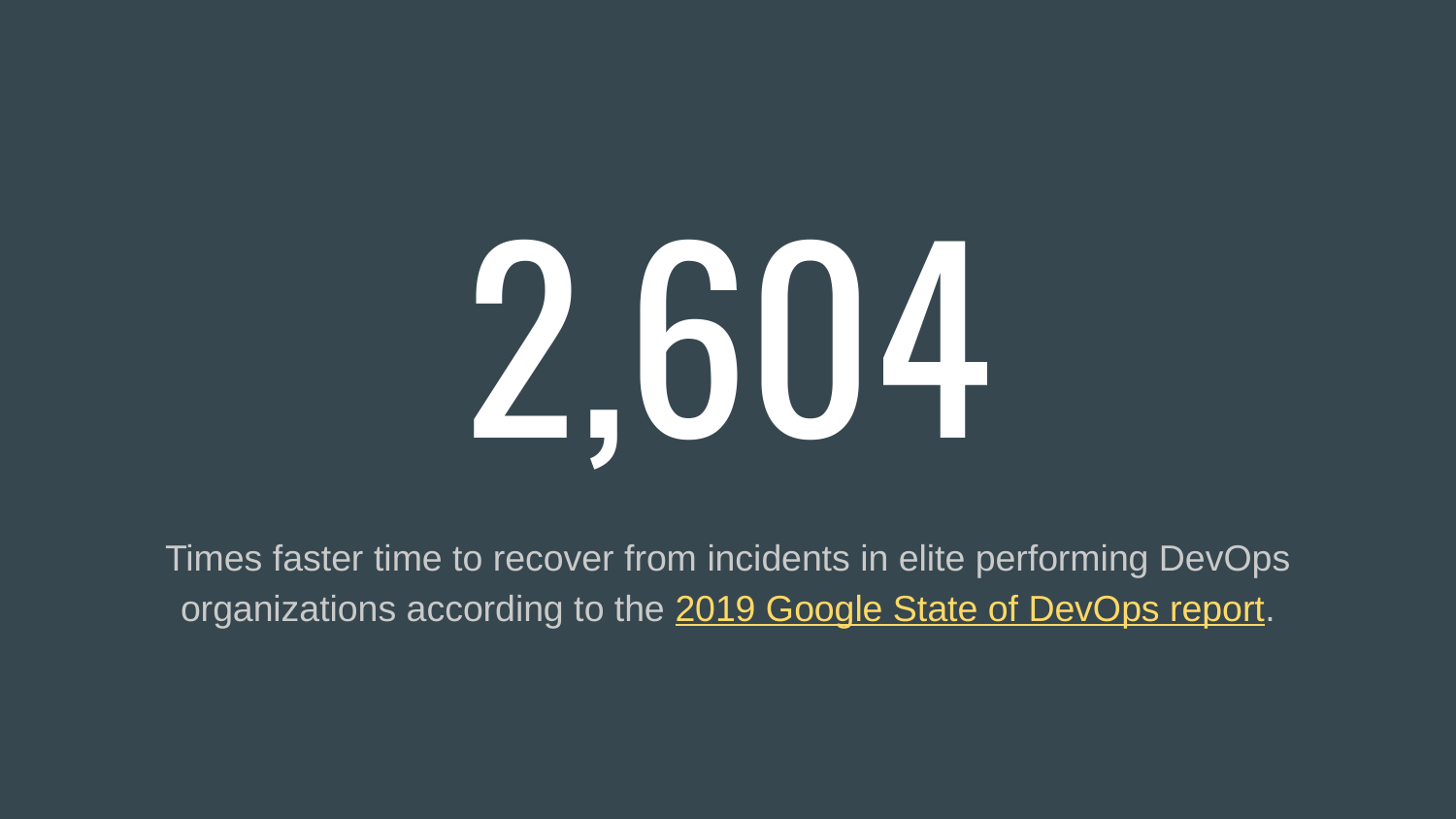

# 2,604
Times faster time to recover from incidents in elite performing DevOps organizations according to the 2019 Google State of DevOps report.